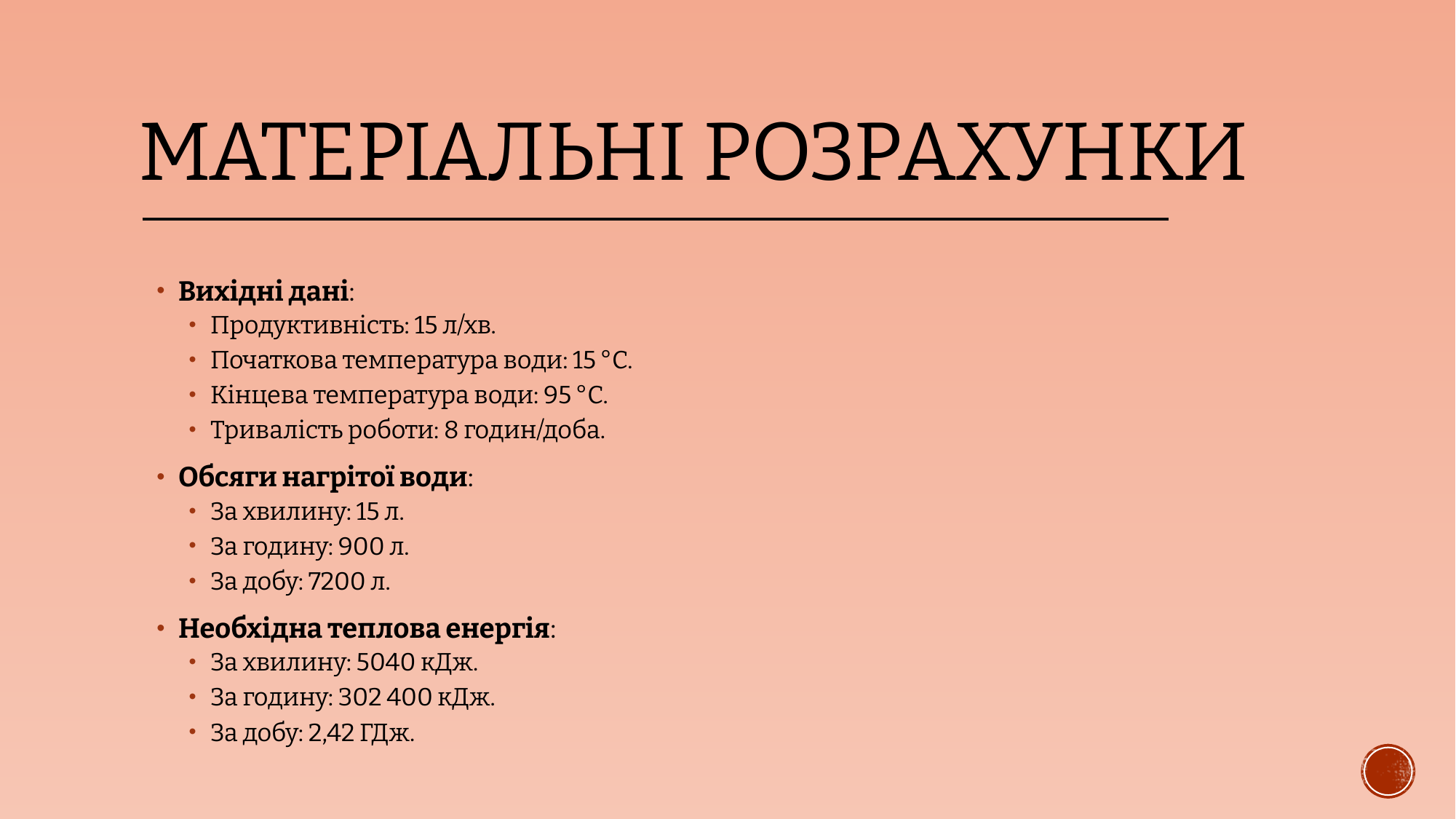

# Матеріальні розрахунки
Вихідні дані:
Продуктивність: 15 л/хв.
Початкова температура води: 15 °C.
Кінцева температура води: 95 °C.
Тривалість роботи: 8 годин/доба.
Обсяги нагрітої води:
За хвилину: 15 л.
За годину: 900 л.
За добу: 7200 л.
Необхідна теплова енергія:
За хвилину: 5040 кДж.
За годину: 302 400 кДж.
За добу: 2,42 ГДж.